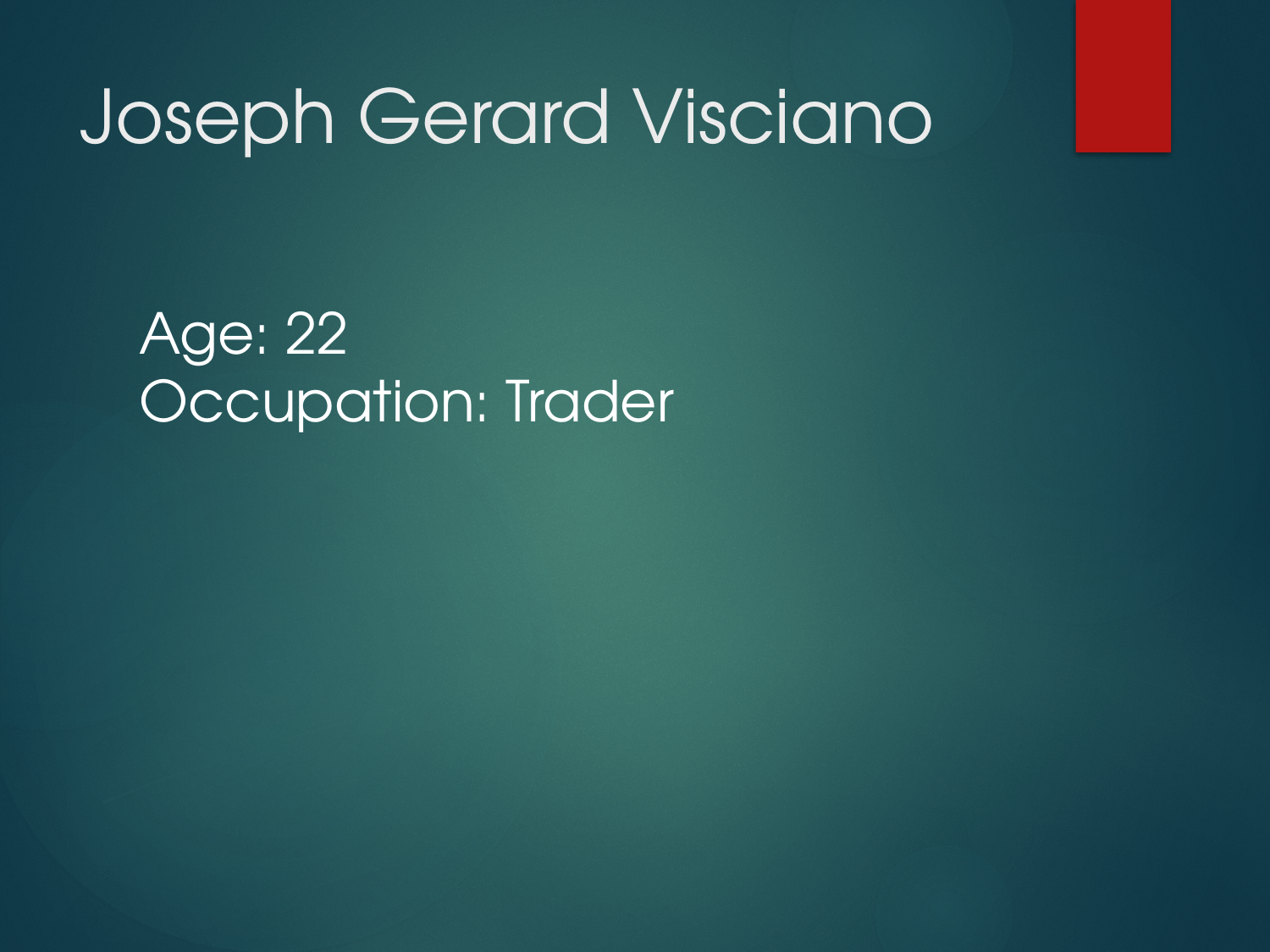

# Joseph Gerard Visciano

Age: 22
Occupation: Trader